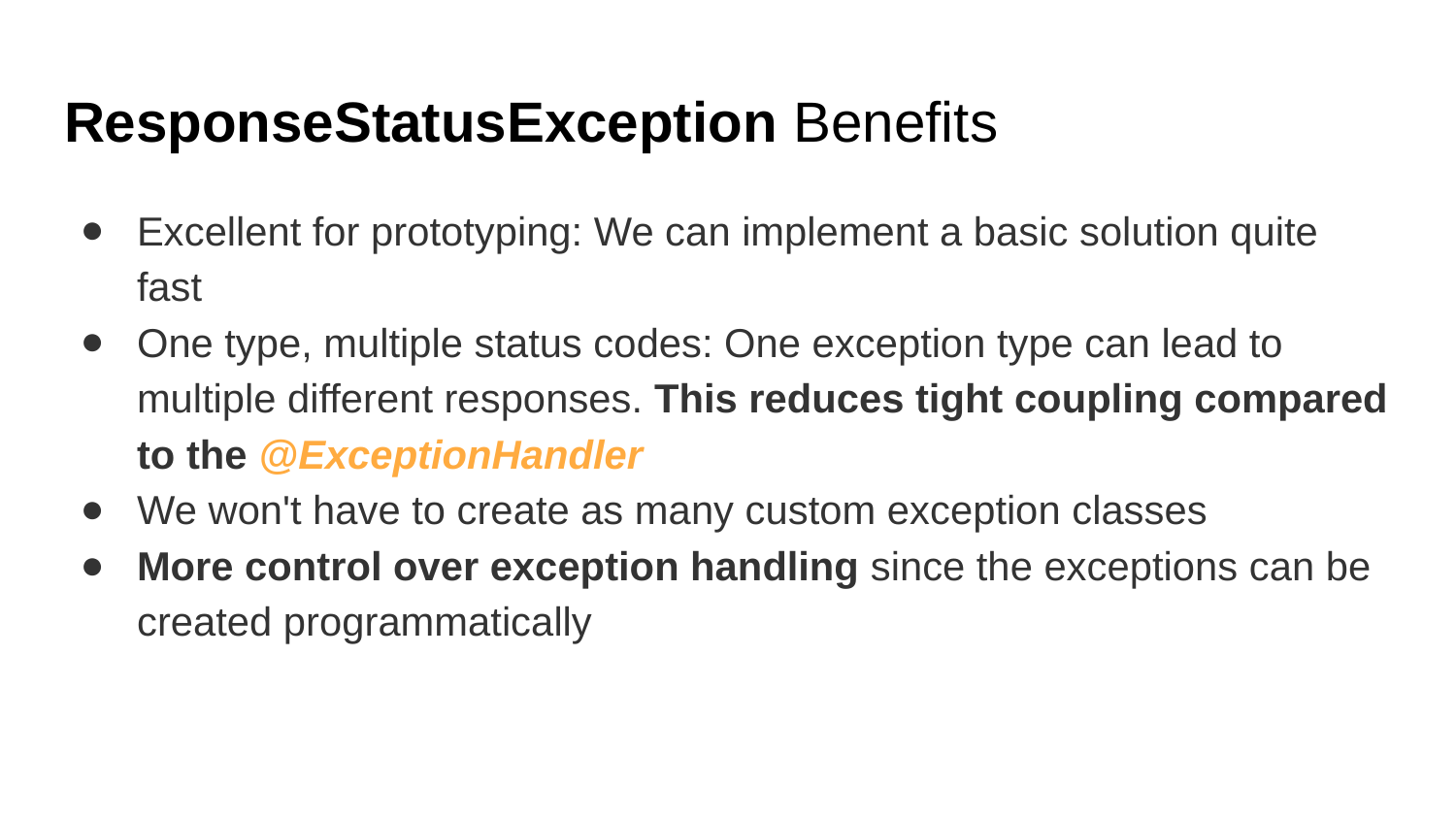

# ResponseStatusException Benefits
Excellent for prototyping: We can implement a basic solution quite fast
One type, multiple status codes: One exception type can lead to multiple different responses. This reduces tight coupling compared to the @ExceptionHandler
We won't have to create as many custom exception classes
More control over exception handling since the exceptions can be created programmatically